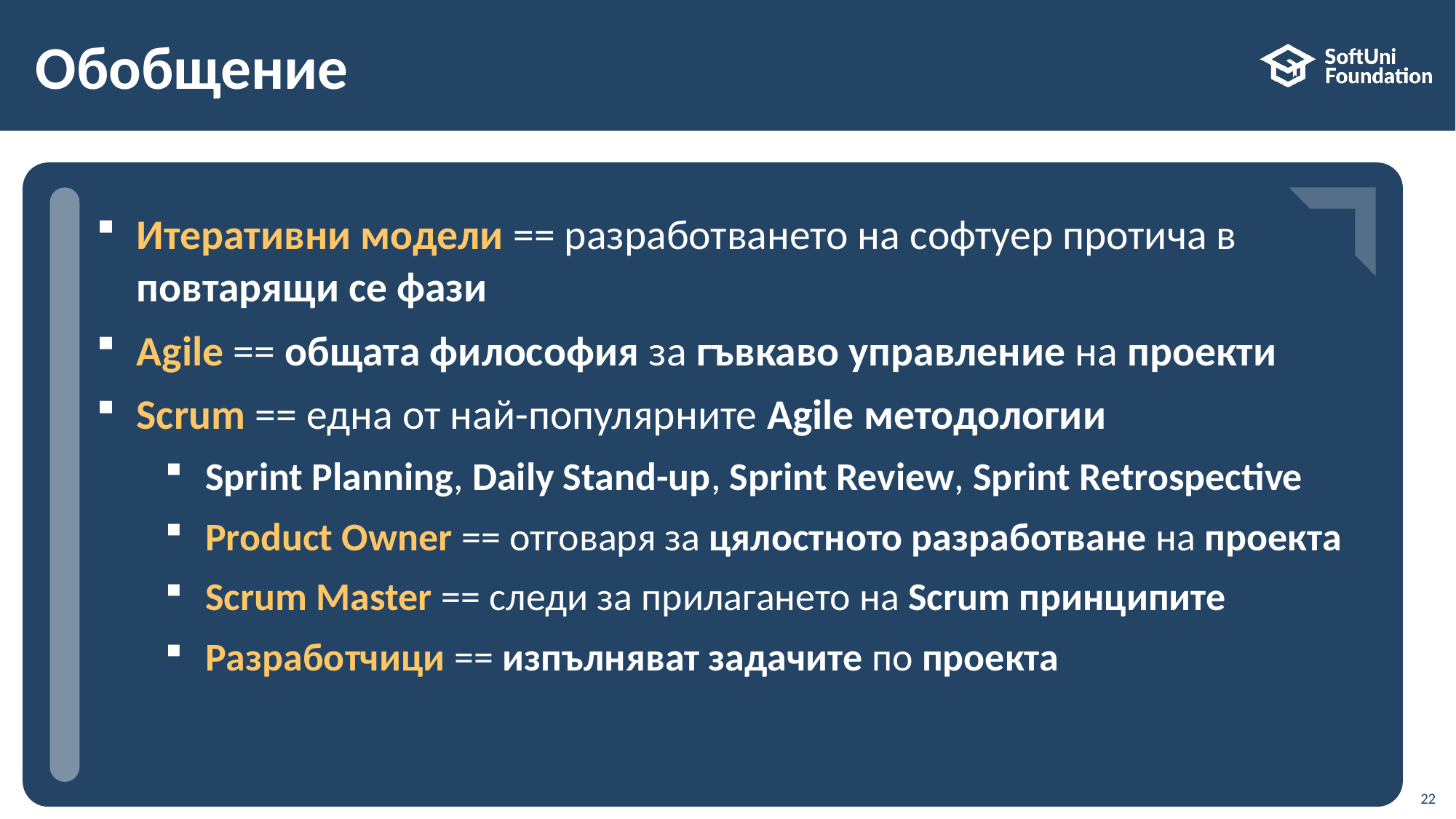

# Обобщение

Итеративни модели == разработването на софтуер протича в повтарящи се фази
Agile == общата философия за гъвкаво управление на проекти
Scrum == една от най-популярните Agile методологии
Sprint Planning, Daily Stand-up, Sprint Review, Sprint Retrospective
Product Owner == отговаря за цялостното разработване на проекта
Scrum Master == следи за прилагането на Scrum принципите
Разработчици == изпълняват задачите по проекта
22